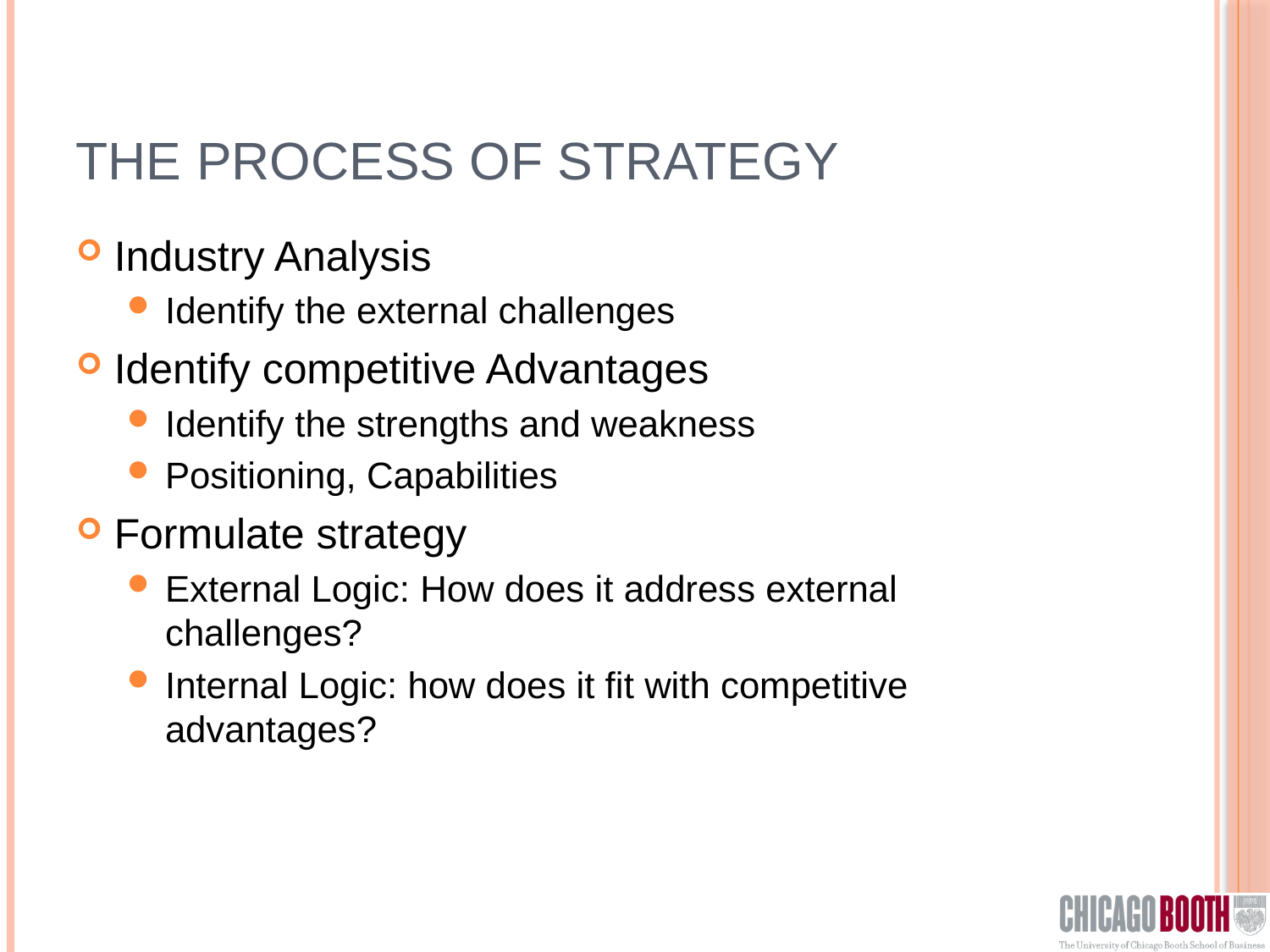

# The process of strategy
Industry Analysis
Identify the external challenges
Identify competitive Advantages
Identify the strengths and weakness
Positioning, Capabilities
Formulate strategy
External Logic: How does it address external challenges?
Internal Logic: how does it fit with competitive advantages?